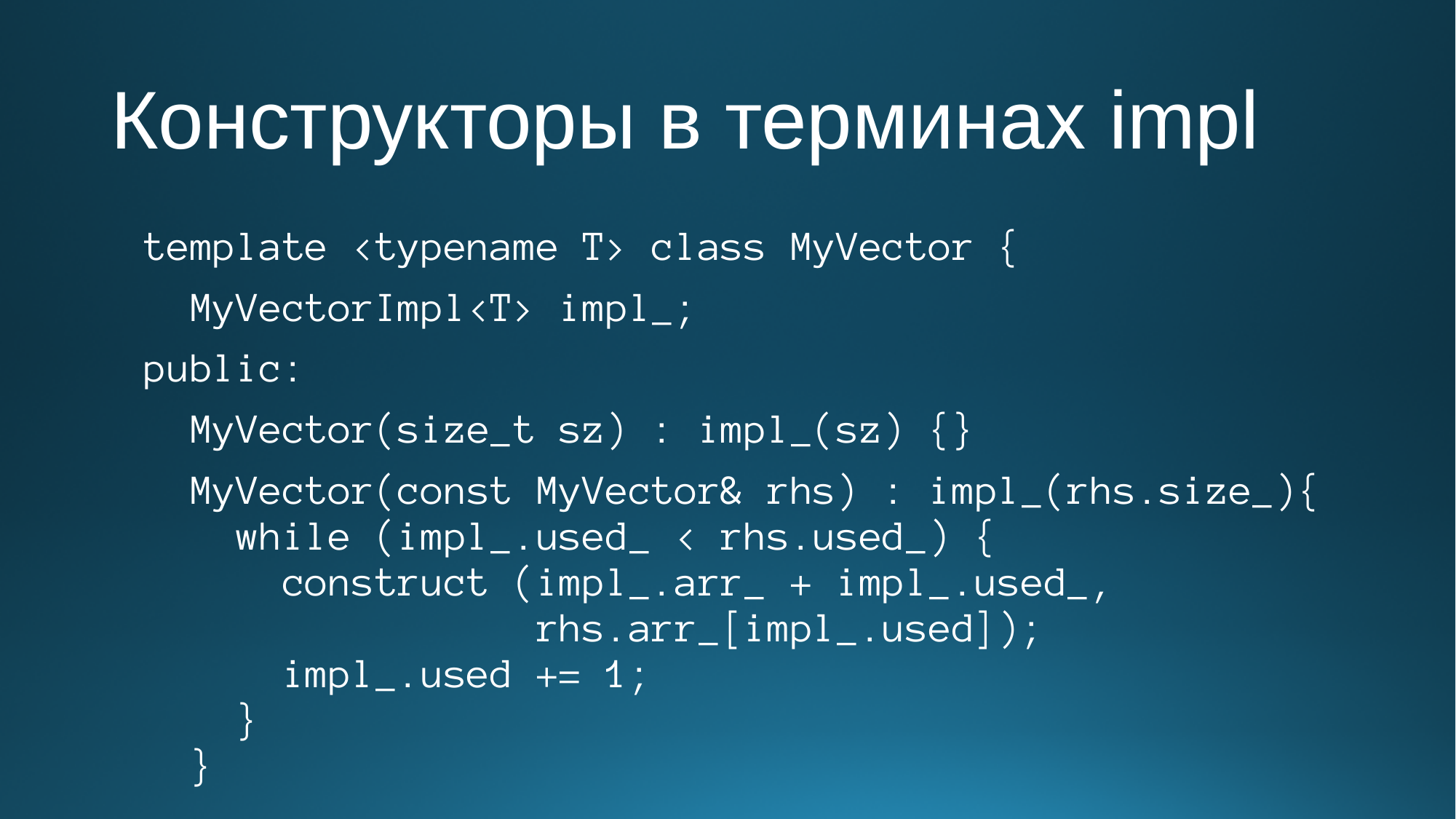

# Конструкторы в терминах impl
template <typename T> class MyVector {
  MyVectorImpl<T> impl_;
public:
  MyVector(size_t sz) : impl_(sz) {}
  MyVector(const MyVector& rhs) : impl_(rhs.size_){
    while (impl_.used_ < rhs.used_) {
      construct (impl_.arr_ + impl_.used_,
                 rhs.arr_[impl_.used]);
      impl_.used += 1;
    }
  }